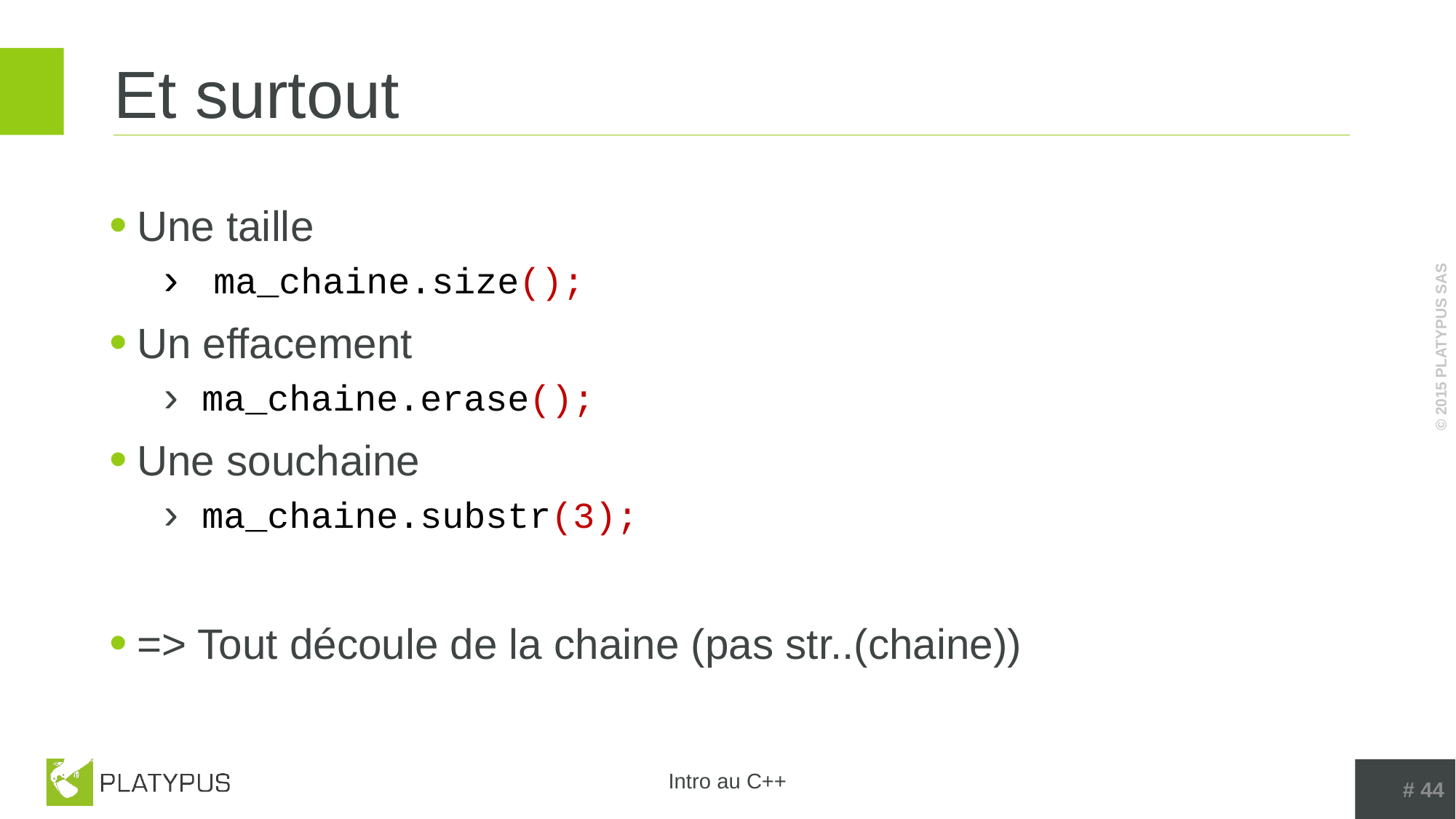

# Et surtout
Une taille
 ma_chaine.size();
Un effacement
 ma_chaine.erase();
Une souchaine
 ma_chaine.substr(3);

=> Tout découle de la chaine (pas str..(chaine))

# 44
Intro au C++